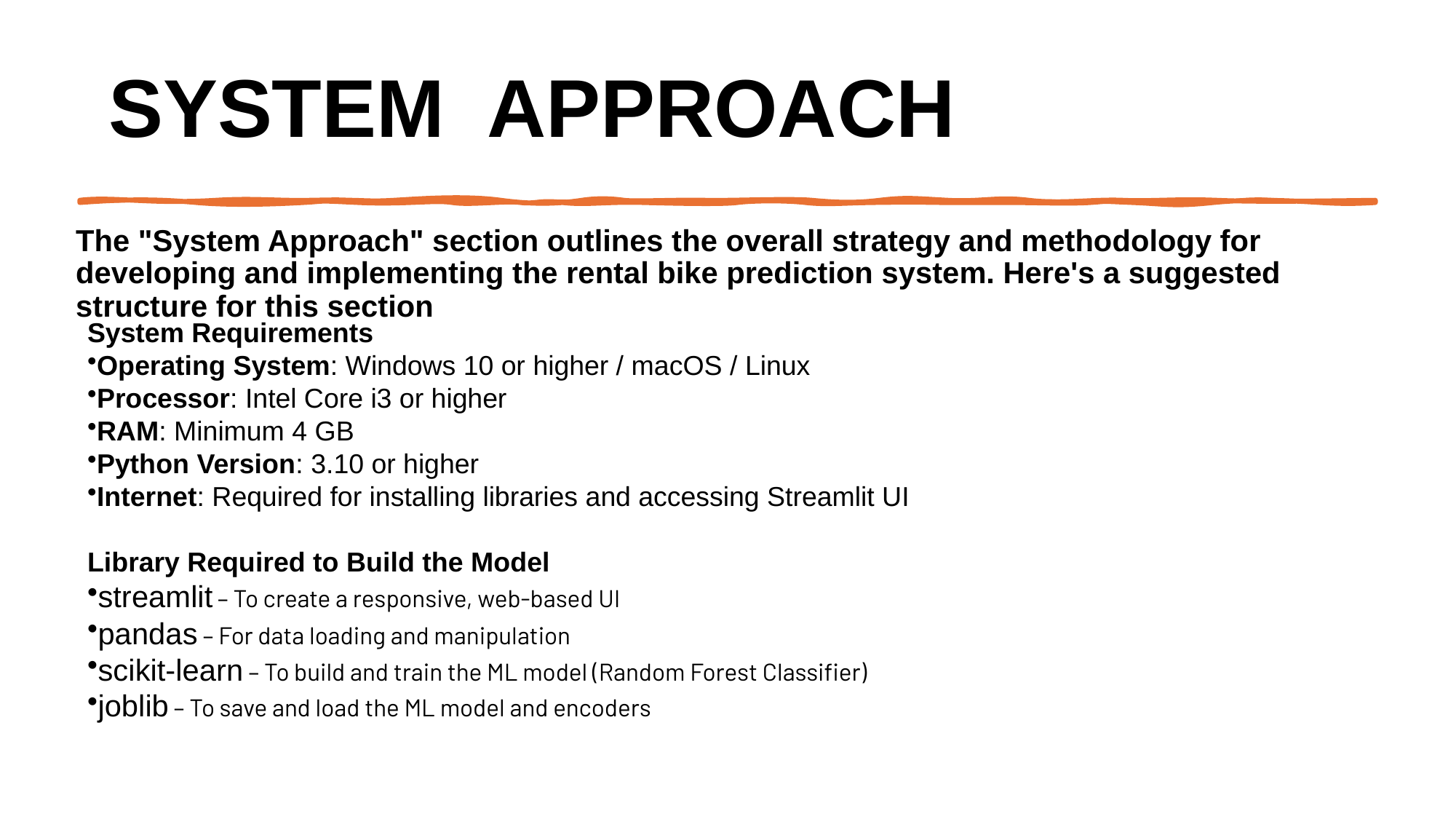

# System  Approach

The "System Approach" section outlines the overall strategy and methodology for developing and implementing the rental bike prediction system. Here's a suggested structure for this section
System Requirements
Operating System: Windows 10 or higher / macOS / Linux
Processor: Intel Core i3 or higher
RAM: Minimum 4 GB
Python Version: 3.10 or higher
Internet: Required for installing libraries and accessing Streamlit UI

Library Required to Build the Model
streamlit – To create a responsive, web-based UI
pandas – For data loading and manipulation
scikit-learn – To build and train the ML model (Random Forest Classifier)
joblib – To save and load the ML model and encoders